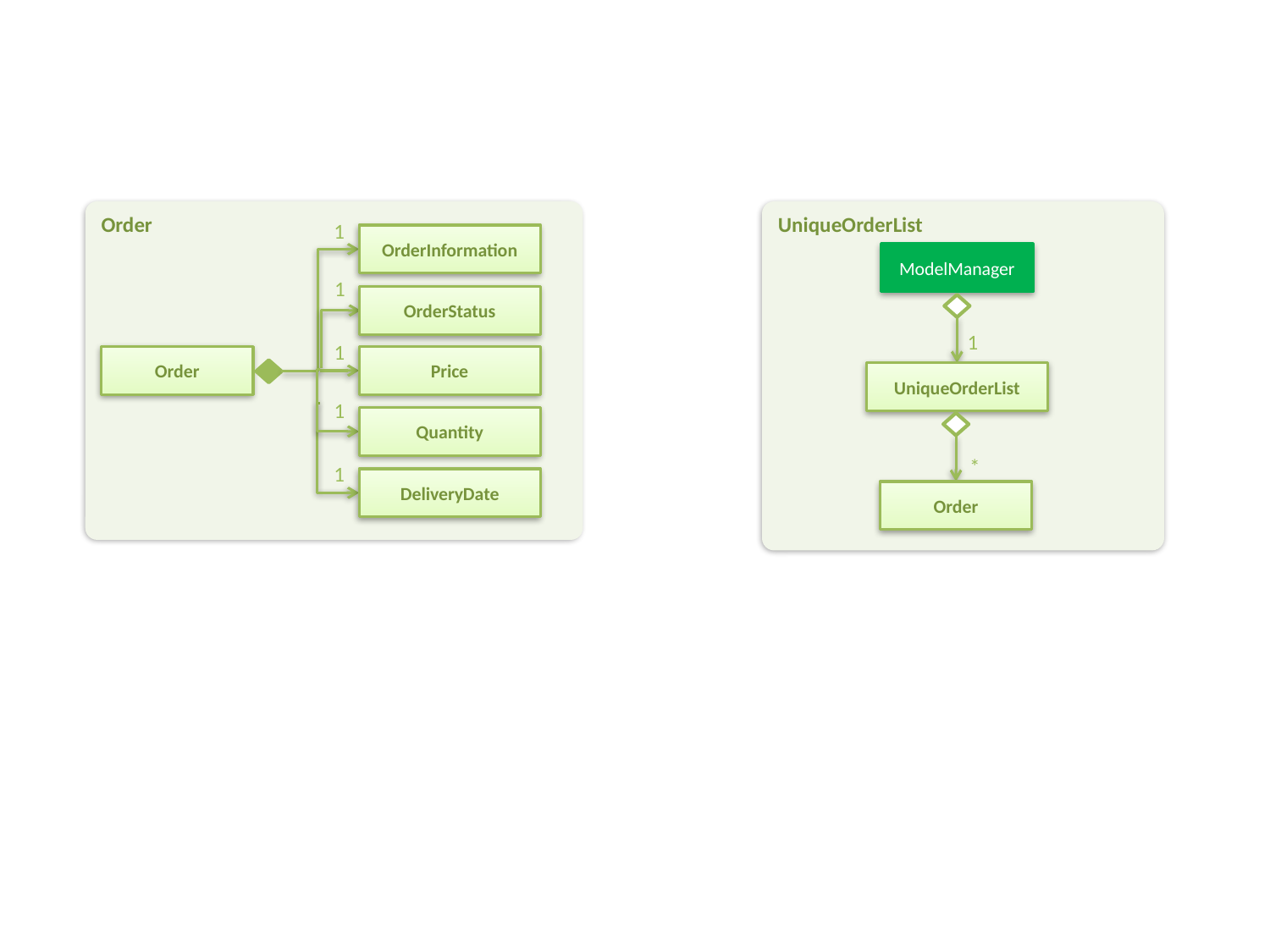

Order
1
OrderInformation
1
OrderStatus
1
Order
Price

1
Quantity
1
DeliveryDate
UniqueOrderList
ModelManager

1
UniqueOrderList

*
Order